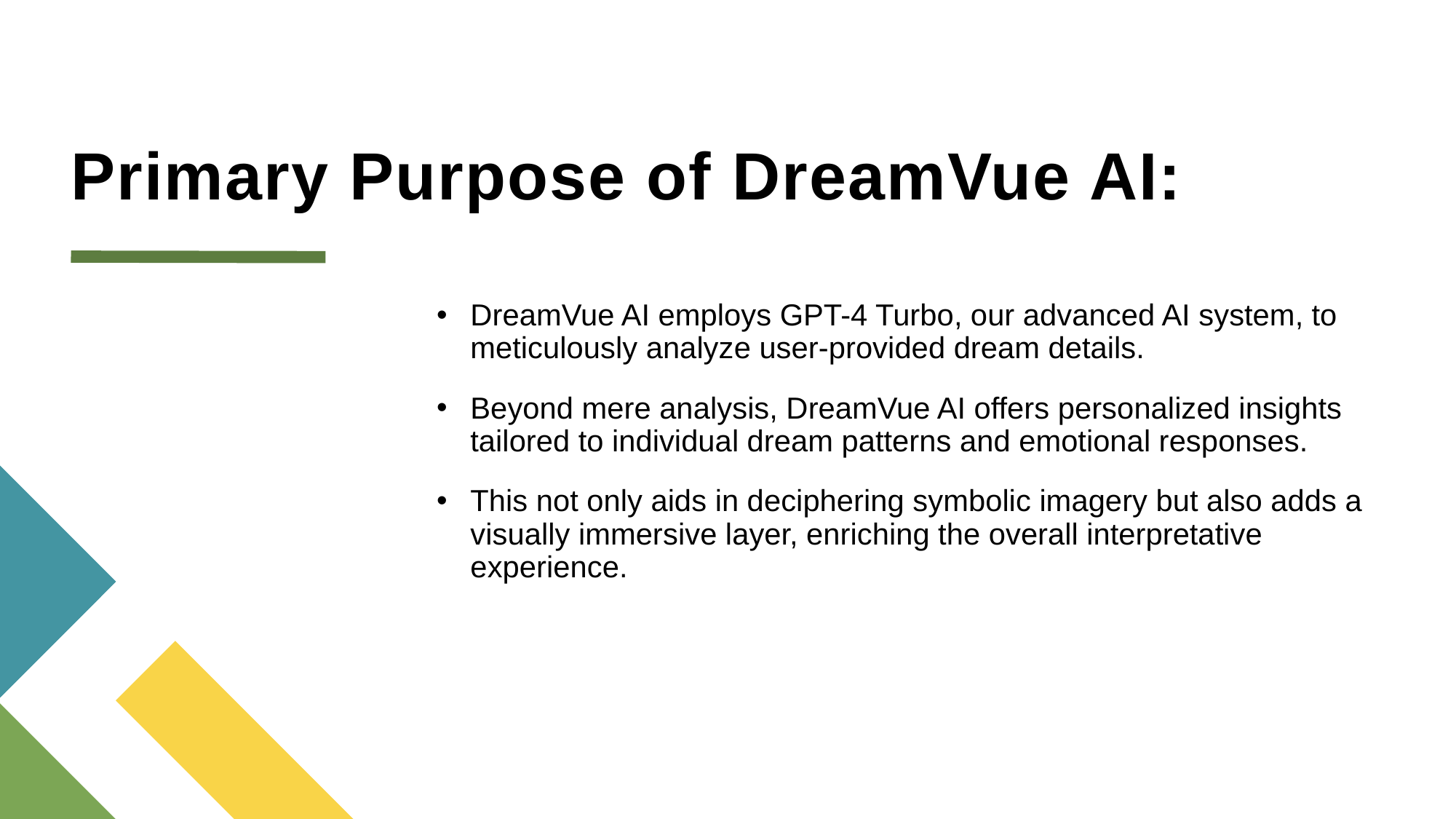

# Primary Purpose of DreamVue AI:
DreamVue AI employs GPT-4 Turbo, our advanced AI system, to meticulously analyze user-provided dream details.
Beyond mere analysis, DreamVue AI offers personalized insights tailored to individual dream patterns and emotional responses.
This not only aids in deciphering symbolic imagery but also adds a visually immersive layer, enriching the overall interpretative experience.